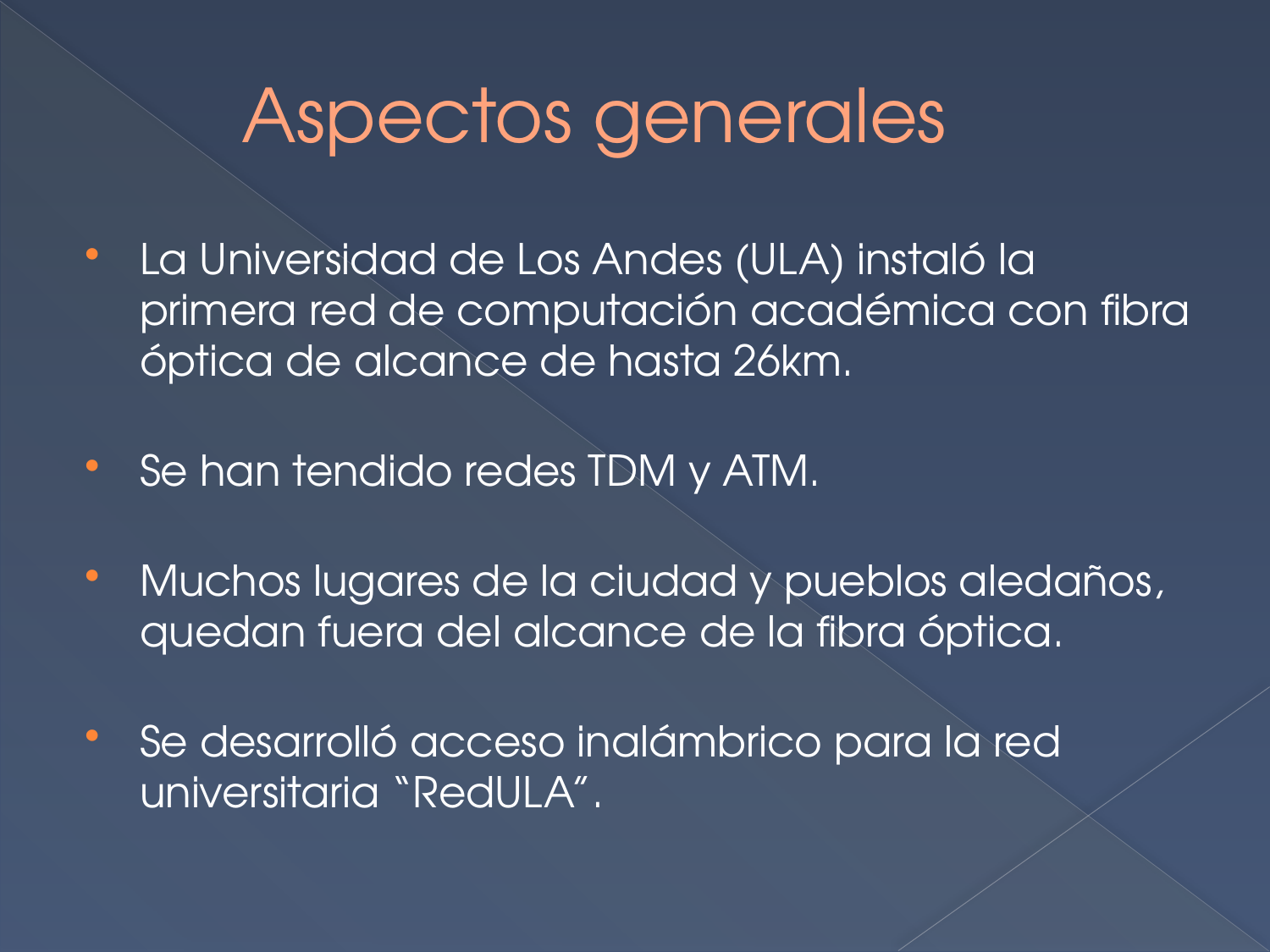

# Aspectos generales
La Universidad de Los Andes (ULA) instaló la primera red de computación académica con fibra óptica de alcance de hasta 26km.
Se han tendido redes TDM y ATM.
Muchos lugares de la ciudad y pueblos aledaños, quedan fuera del alcance de la fibra óptica.
Se desarrolló acceso inalámbrico para la red universitaria “RedULA”.